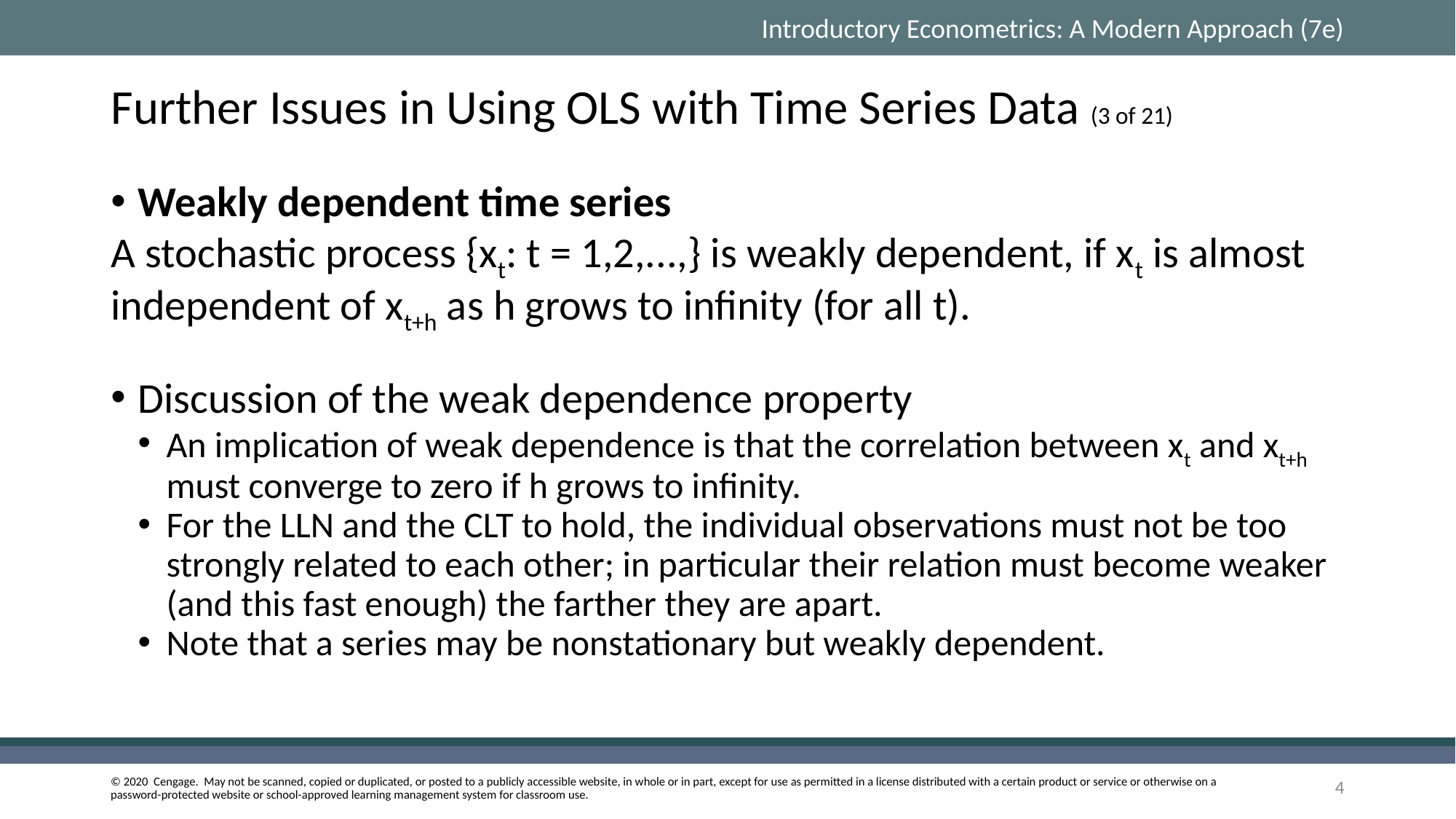

# Further Issues in Using OLS with Time Series Data (3 of 21)
Weakly dependent time series
A stochastic process {xt: t = 1,2,...,} is weakly dependent, if xt is almost independent of xt+h as h grows to infinity (for all t).

Discussion of the weak dependence property
An implication of weak dependence is that the correlation between xt and xt+h must converge to zero if h grows to infinity.
For the LLN and the CLT to hold, the individual observations must not be too strongly related to each other; in particular their relation must become weaker (and this fast enough) the farther they are apart.
Note that a series may be nonstationary but weakly dependent.

4